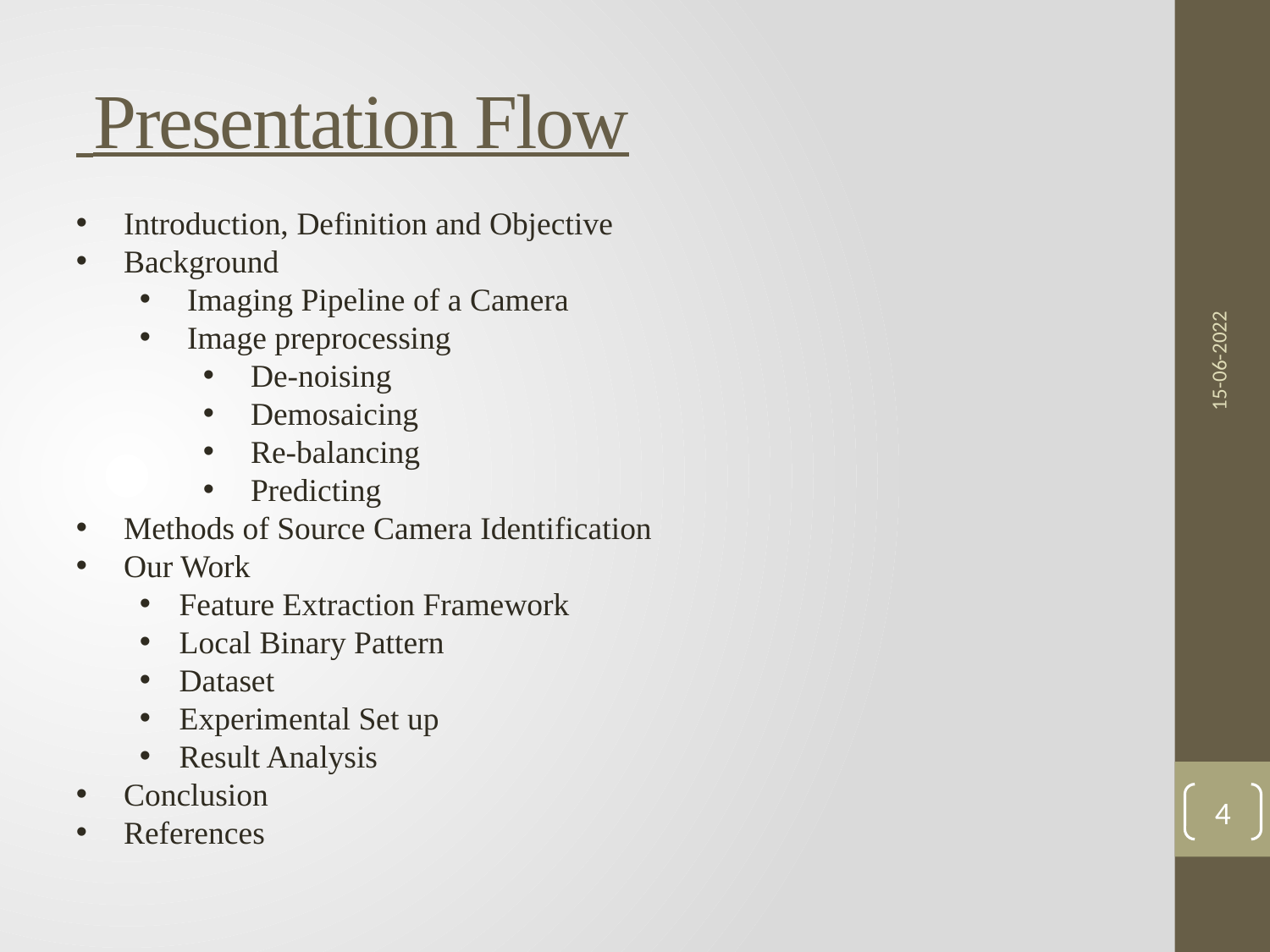

# Presentation Flow
Introduction, Definition and Objective
Background
Imaging Pipeline of a Camera
Image preprocessing
De-noising
Demosaicing
Re-balancing
Predicting
Methods of Source Camera Identification
Our Work
Feature Extraction Framework
Local Binary Pattern
Dataset
Experimental Set up
Result Analysis
Conclusion
References

15-06-2022
4